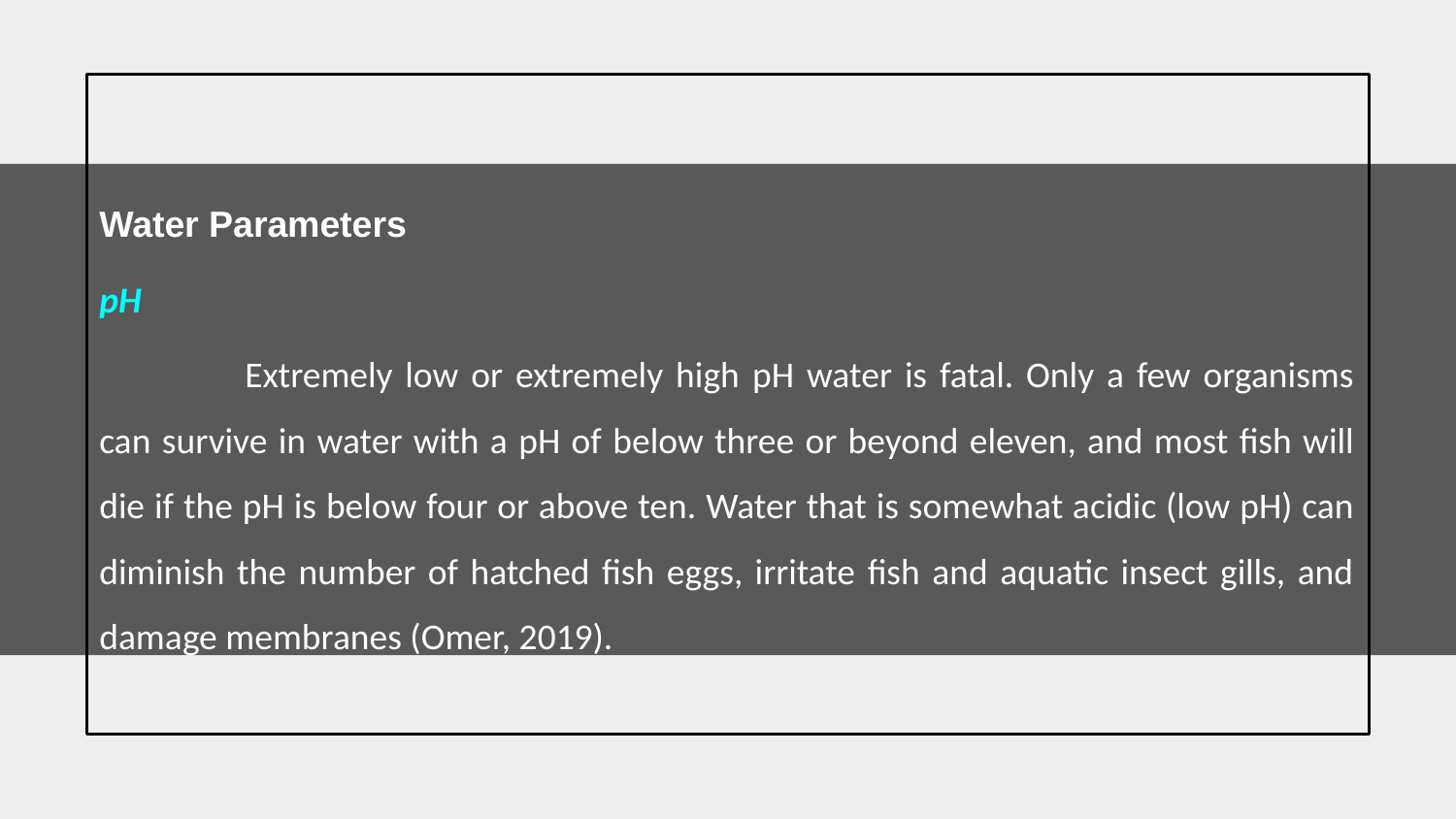

Water Parameters
pH
	Extremely low or extremely high pH water is fatal. Only a few organisms can survive in water with a pH of below three or beyond eleven, and most fish will die if the pH is below four or above ten. Water that is somewhat acidic (low pH) can diminish the number of hatched fish eggs, irritate fish and aquatic insect gills, and damage membranes (Omer, 2019).